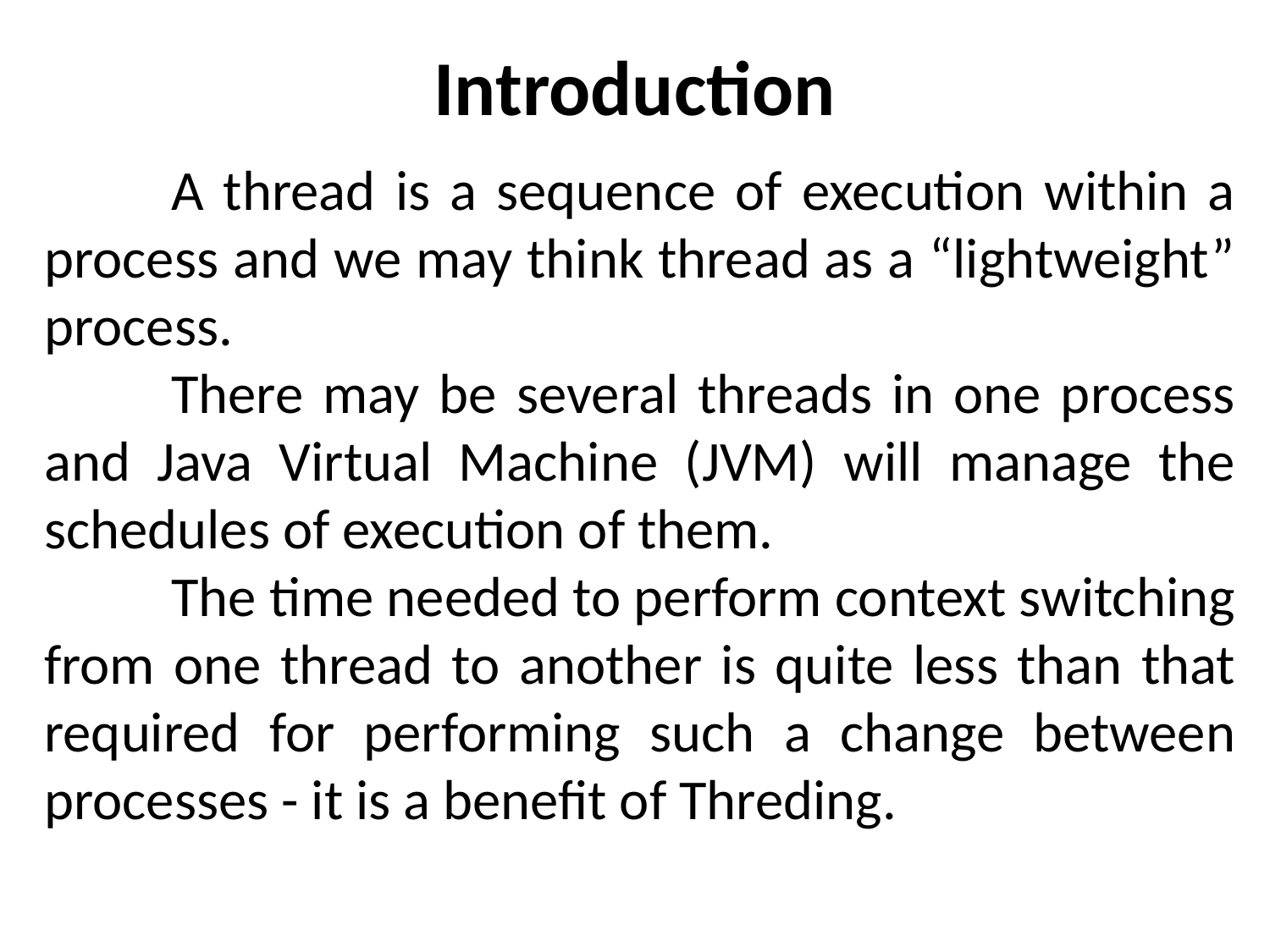

# Introduction
	A thread is a sequence of execution within a process and we may think thread as a “lightweight” process.
	There may be several threads in one process and Java Virtual Machine (JVM) will manage the schedules of execution of them.
	The time needed to perform context switching from one thread to another is quite less than that required for performing such a change between processes - it is a benefit of Threding.